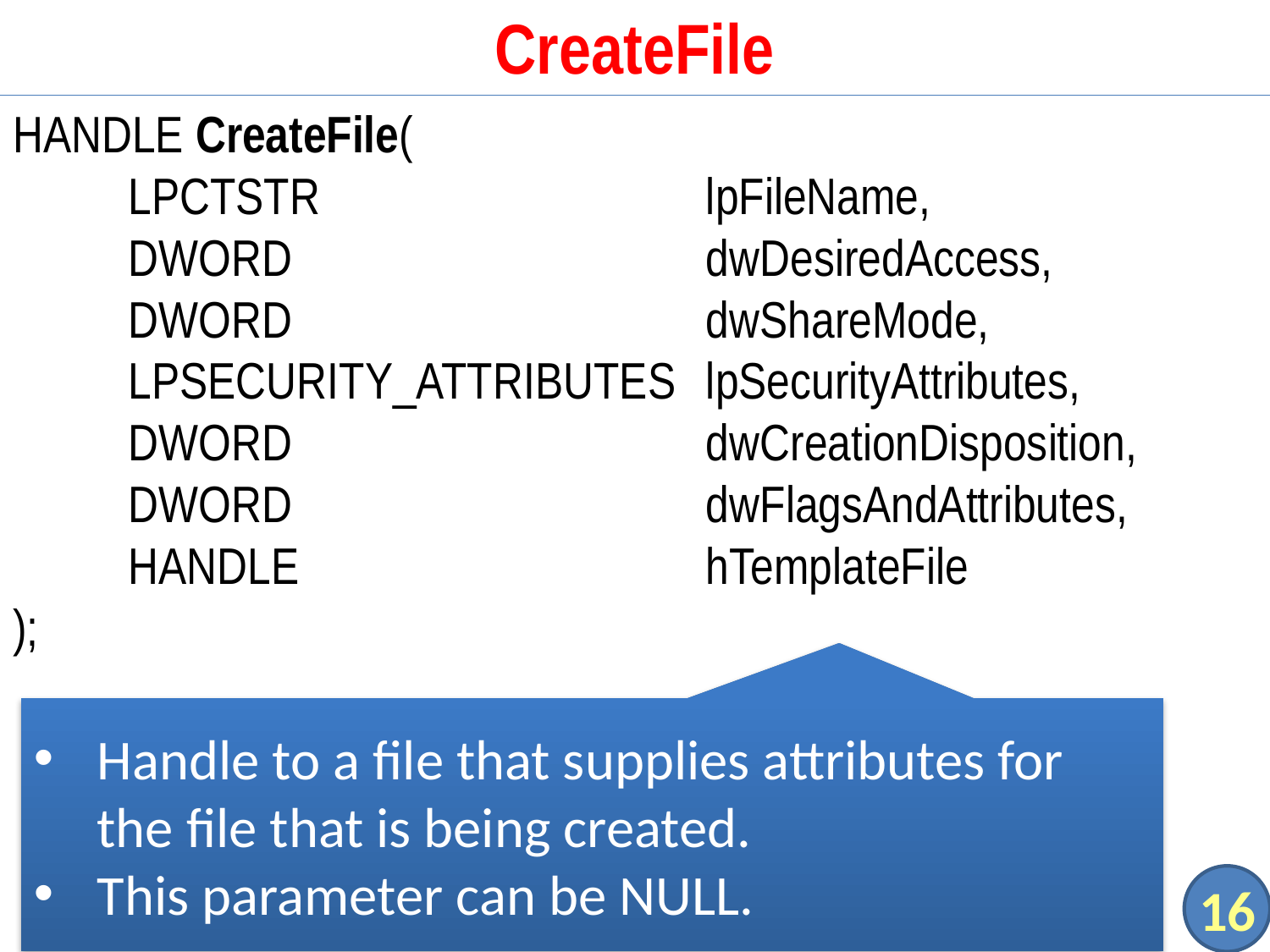

# CreateFile
HANDLE CreateFile(
	LPCTSTR               				lpFileName,
	DWORD                 				dwDesiredAccess,
	DWORD                 				dwShareMode,
	LPSECURITY_ATTRIBUTES 	lpSecurityAttributes,
	DWORD                 				dwCreationDisposition,
	DWORD                				dwFlagsAndAttributes,
	HANDLE                				hTemplateFile
);
Handle to a file that supplies attributes for the file that is being created.
This parameter can be NULL.
16